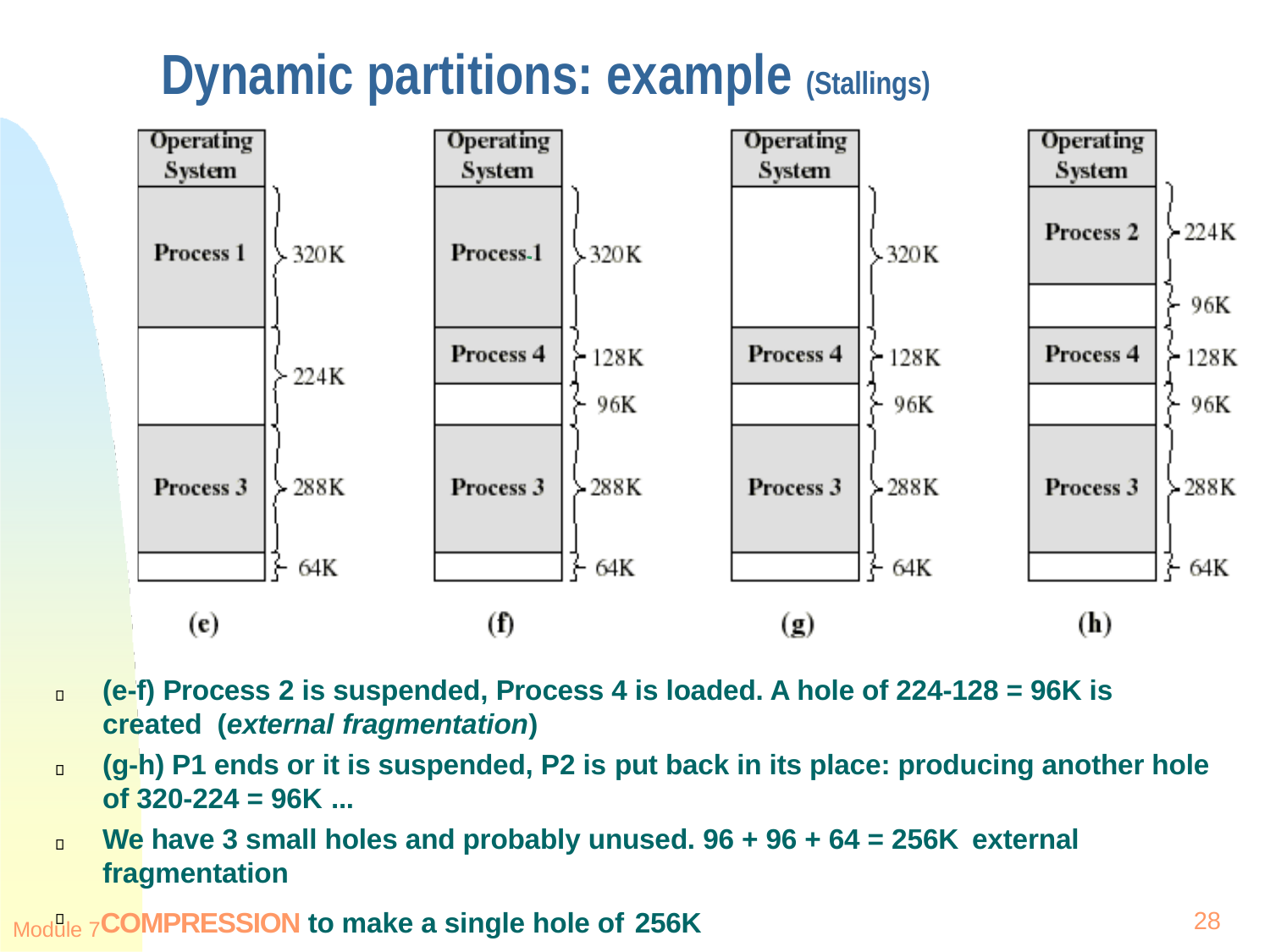

# Dynamic partitions: example (Stallings)

(e-f) Process 2 is suspended, Process 4 is loaded. A hole of 224-128 = 96K is created  (external fragmentation)
(g-h) P1 ends or it is suspended, P2 is put back in its place: producing another hole  of 320-224 = 96K ...
We have 3 small holes and probably unused. 96 + 96 + 64 = 256K external
fragmentation

Module 7COMPRESSION to make a single hole of 256K
28